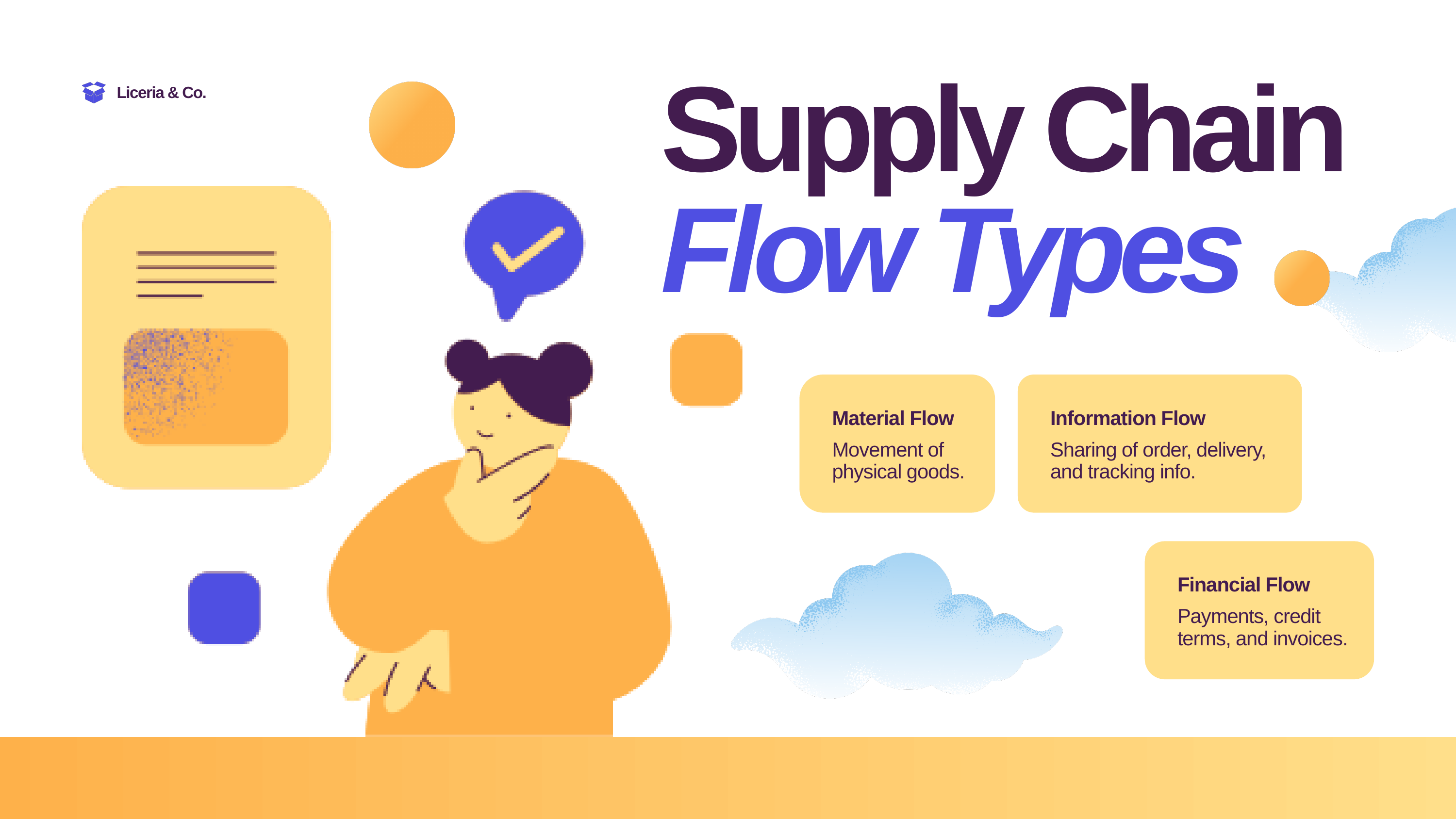

Supply Chain

Liceria & Co.

Flow Types

Material Flow
Information Flow
Movement of physical goods.
Sharing of order, delivery, and tracking info.

Financial Flow
Payments, credit terms, and invoices.